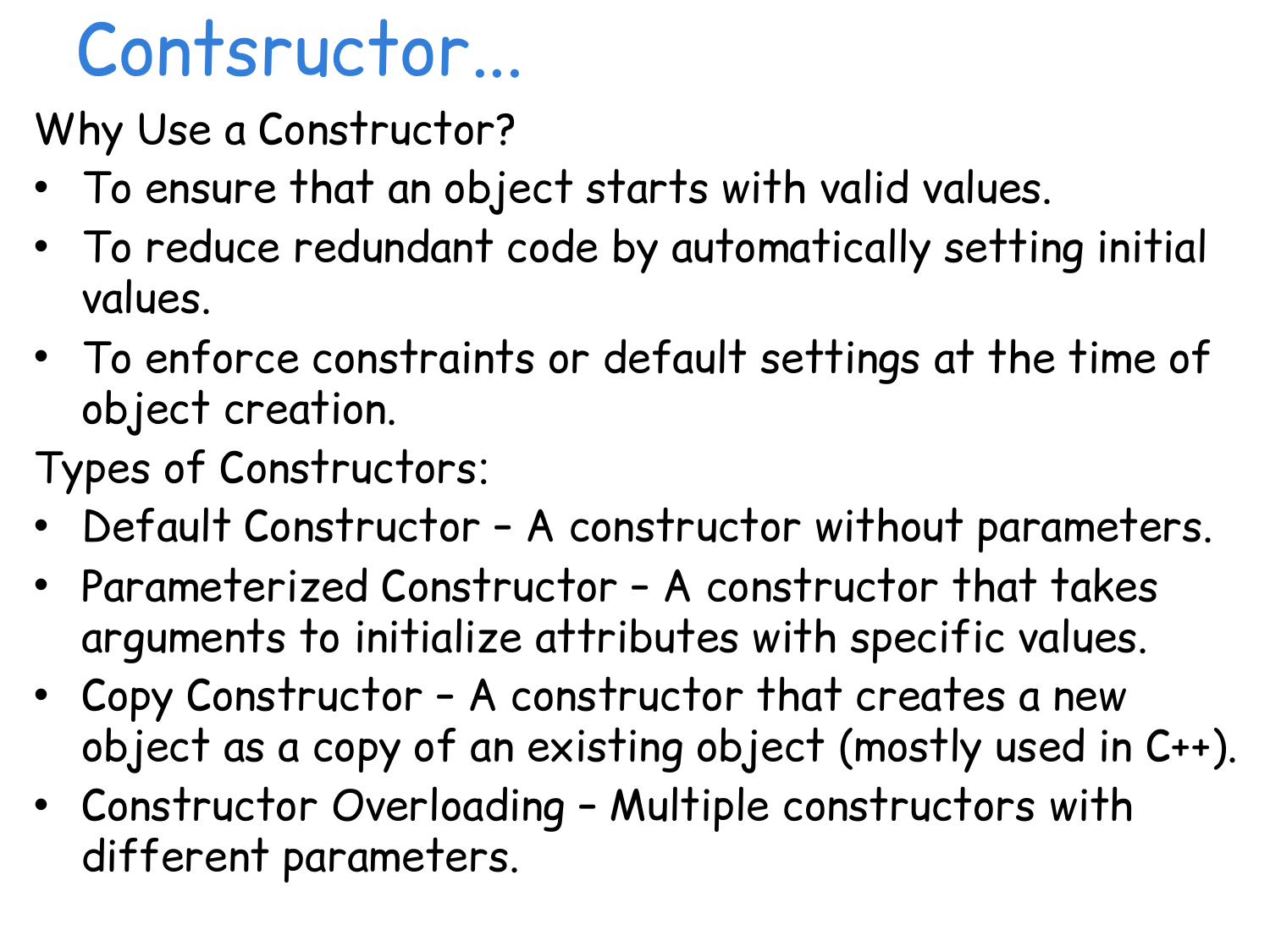

# Contsructor...
Why Use a Constructor?
To ensure that an object starts with valid values.
To reduce redundant code by automatically setting initial values.
To enforce constraints or default settings at the time of object creation.
Types of Constructors:
Default Constructor – A constructor without parameters.
Parameterized Constructor – A constructor that takes arguments to initialize attributes with specific values.
Copy Constructor – A constructor that creates a new object as a copy of an existing object (mostly used in C++).
Constructor Overloading – Multiple constructors with different parameters.
16